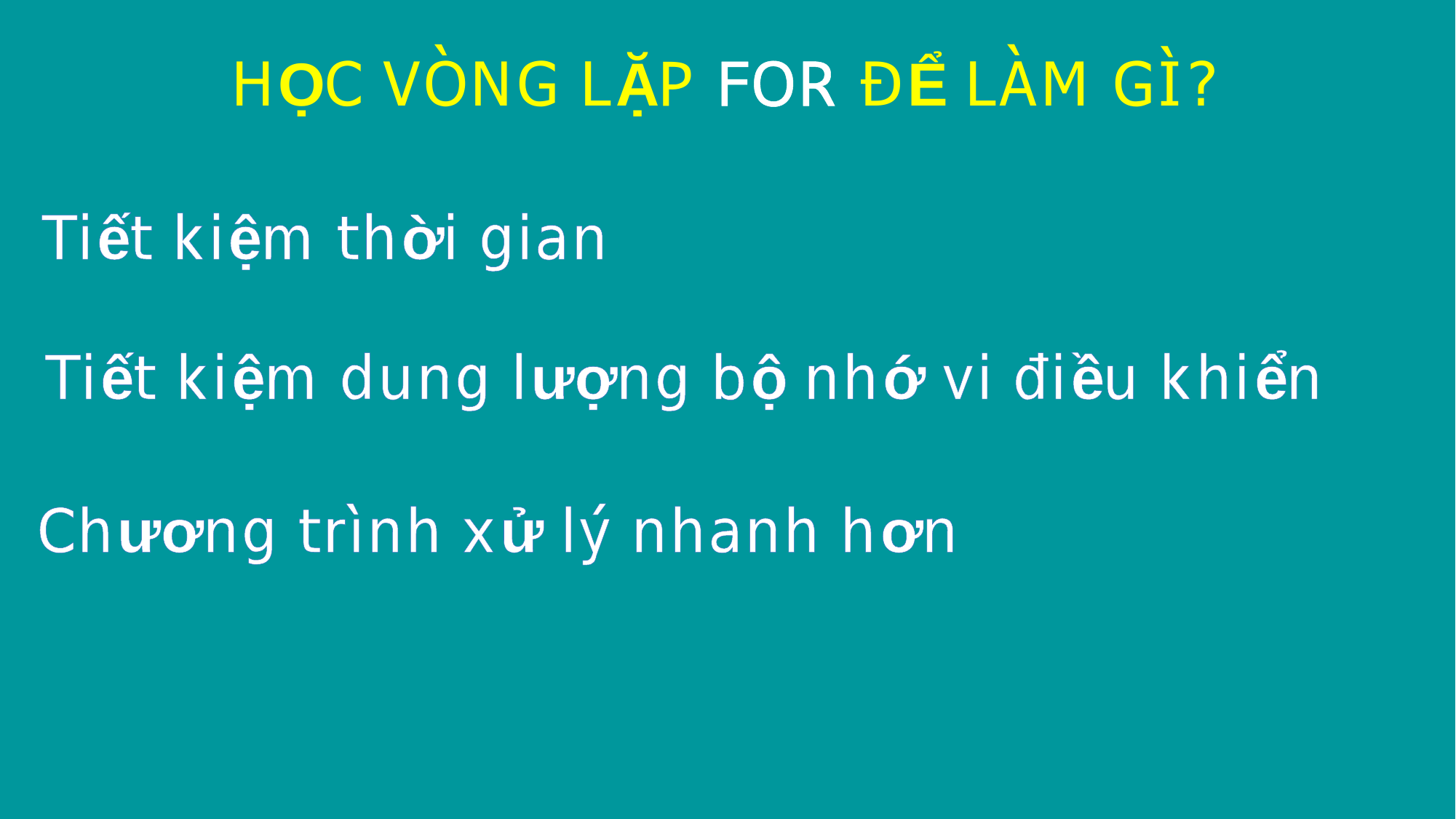

HỌC VÒNG LẶP FOR ĐỂ LÀM GÌ?
Tiết kiệm thời gian
Tiết kiệm dung lượng bộ nhớ vi điều khiển
Chương trình xử lý nhanh hơn